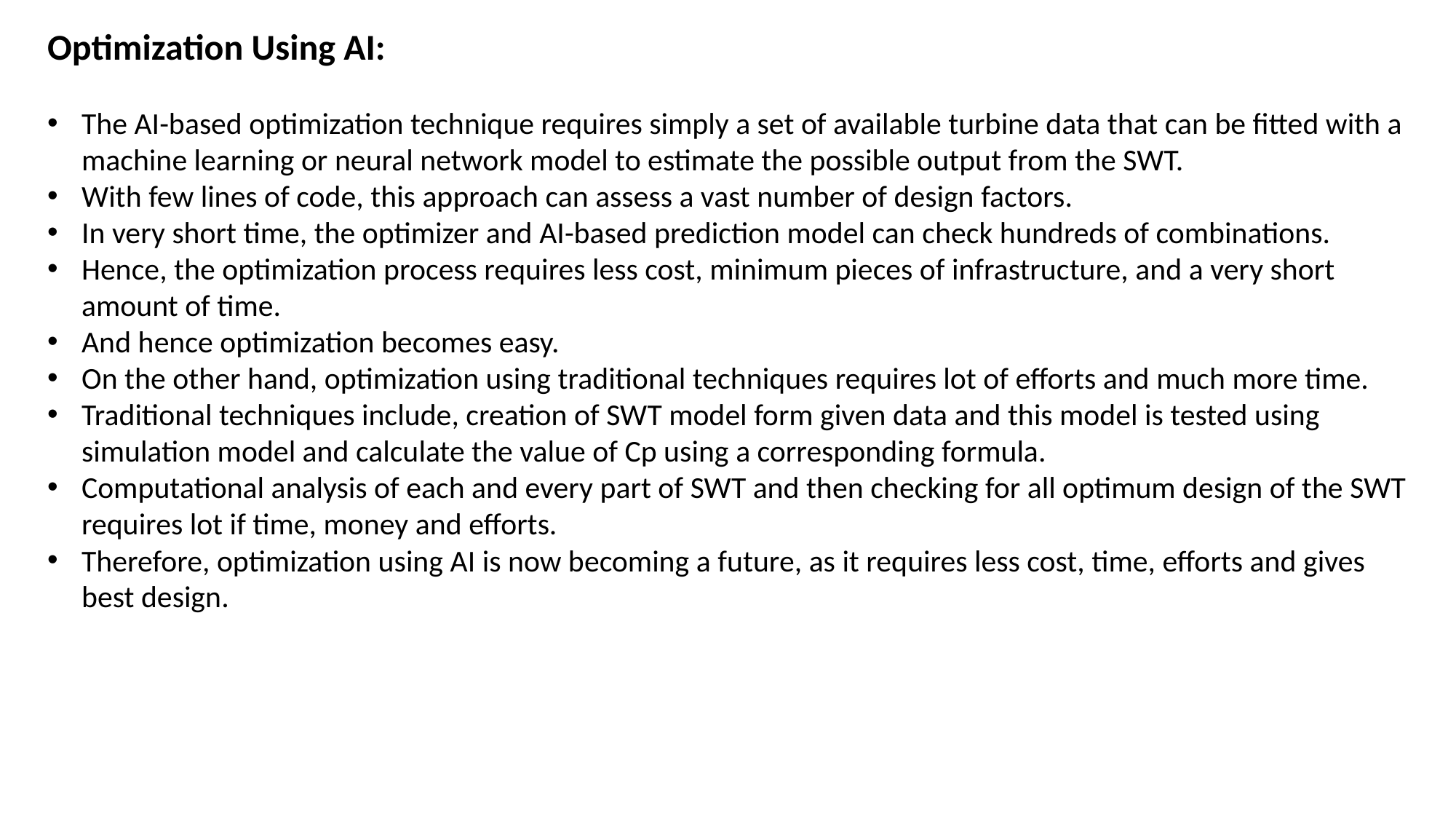

Optimization Using AI:

The AI-based optimization technique requires simply a set of available turbine data that can be fitted with a machine learning or neural network model to estimate the possible output from the SWT.
With few lines of code, this approach can assess a vast number of design factors.
In very short time, the optimizer and AI-based prediction model can check hundreds of combinations.
Hence, the optimization process requires less cost, minimum pieces of infrastructure, and a very short amount of time.
And hence optimization becomes easy.
On the other hand, optimization using traditional techniques requires lot of efforts and much more time.
Traditional techniques include, creation of SWT model form given data and this model is tested using simulation model and calculate the value of Cp using a corresponding formula.
Computational analysis of each and every part of SWT and then checking for all optimum design of the SWT requires lot if time, money and efforts.
Therefore, optimization using AI is now becoming a future, as it requires less cost, time, efforts and gives best design.